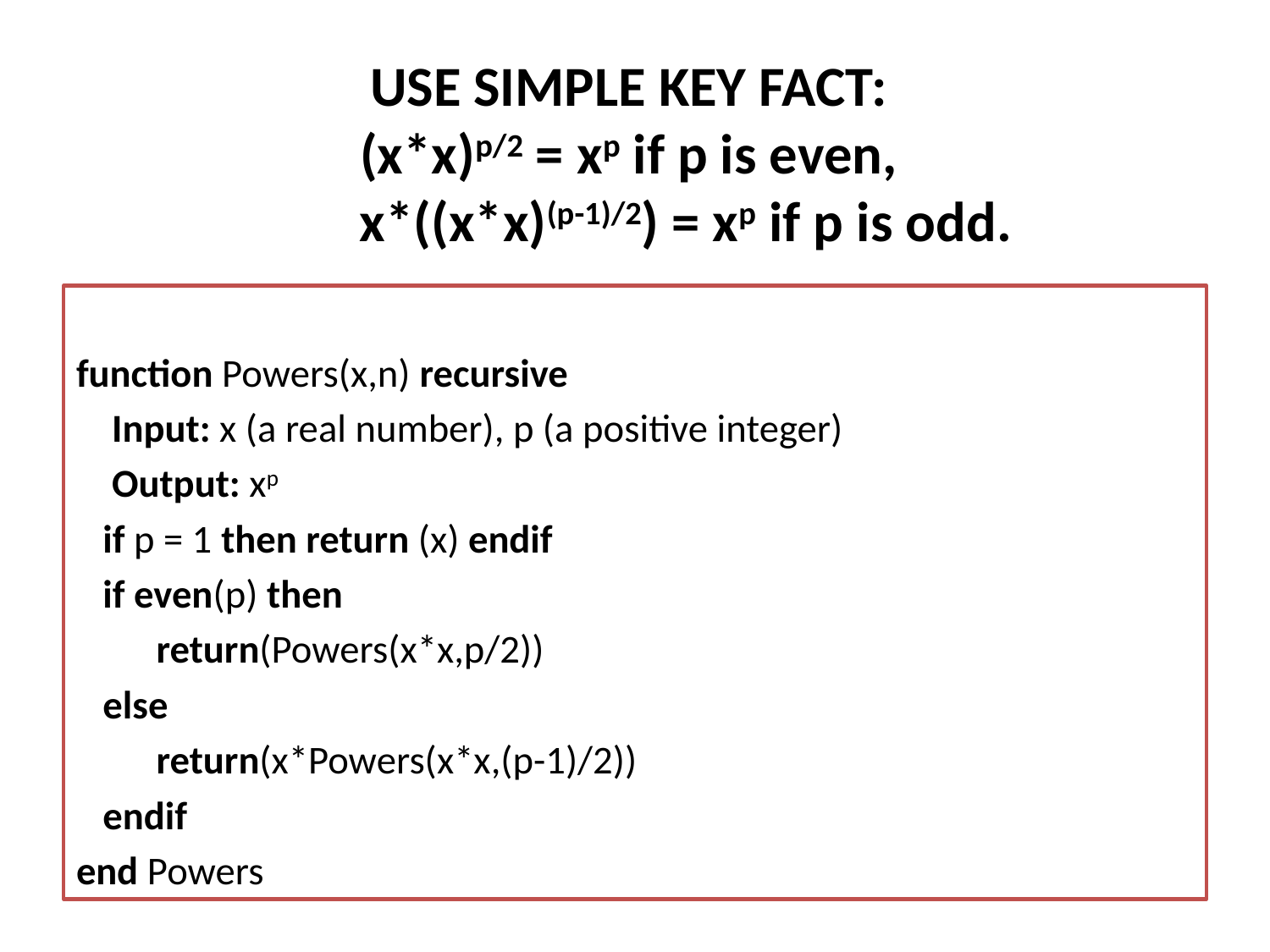

# USE SIMPLE KEY FACT: (x*x)p/2 = xp if p is even, x*((x*x)(p-1)/2) = xp if p is odd.

function Powers(x,n) recursive
    Input: x (a real number), p (a positive integer)
    Output: xp
   if p = 1 then return (x) endif
   if even(p) then
         return(Powers(x*x,p/2))
   else
         return(x*Powers(x*x,(p-1)/2))
   endif
end Powers